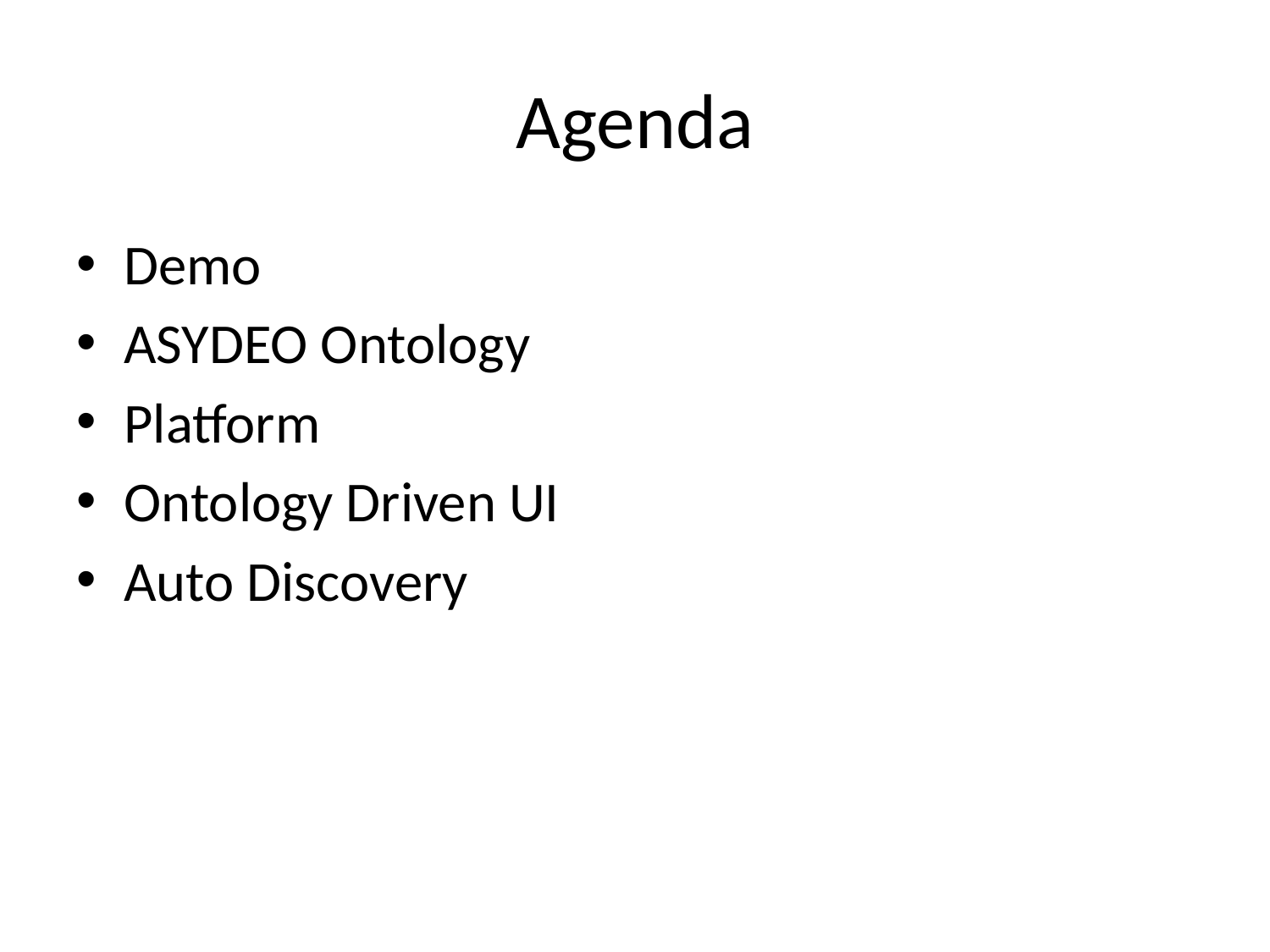

# Agenda
Demo
ASYDEO Ontology
Platform
Ontology Driven UI
Auto Discovery